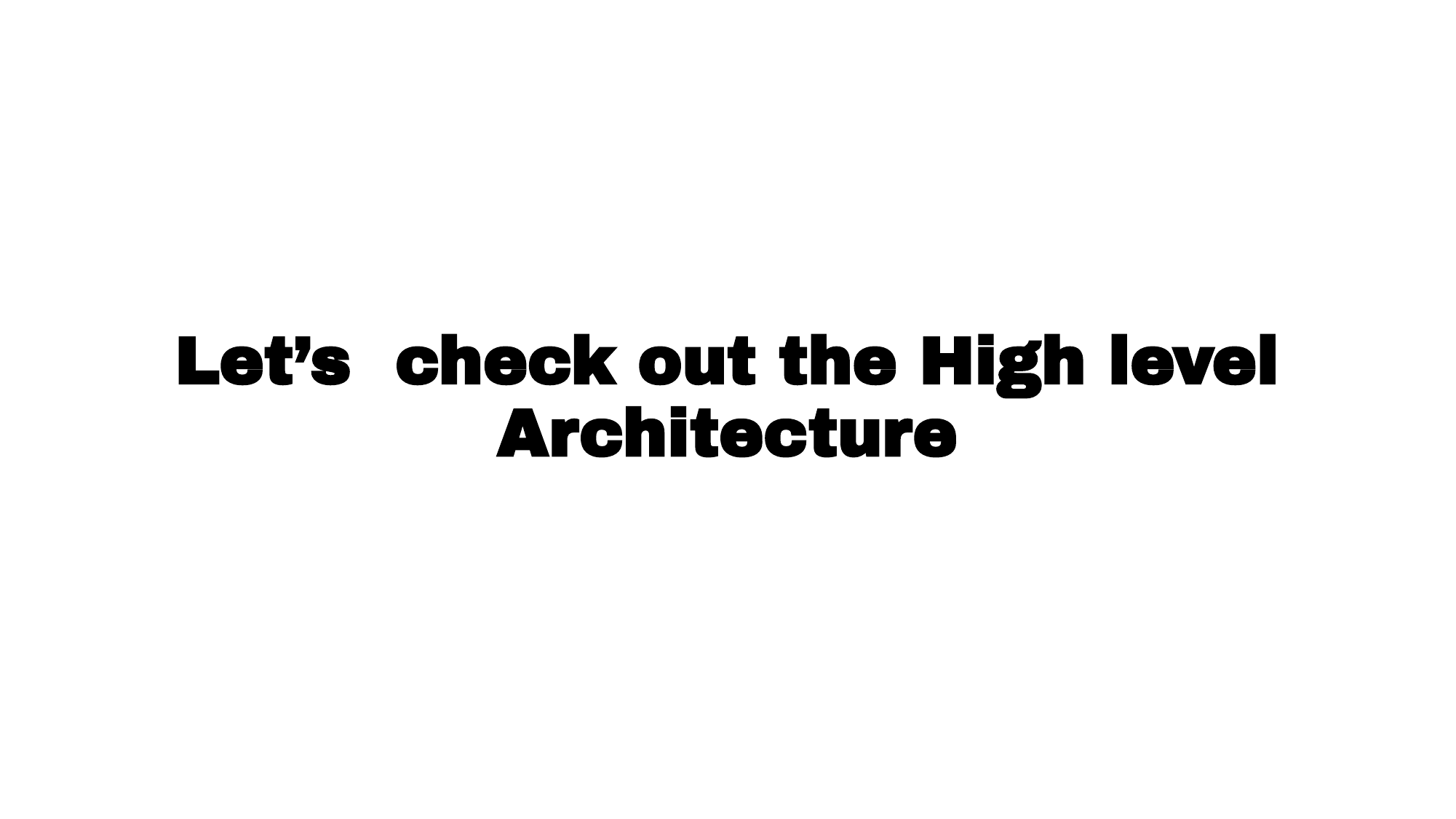

# Let’s  check out the High level Architecture